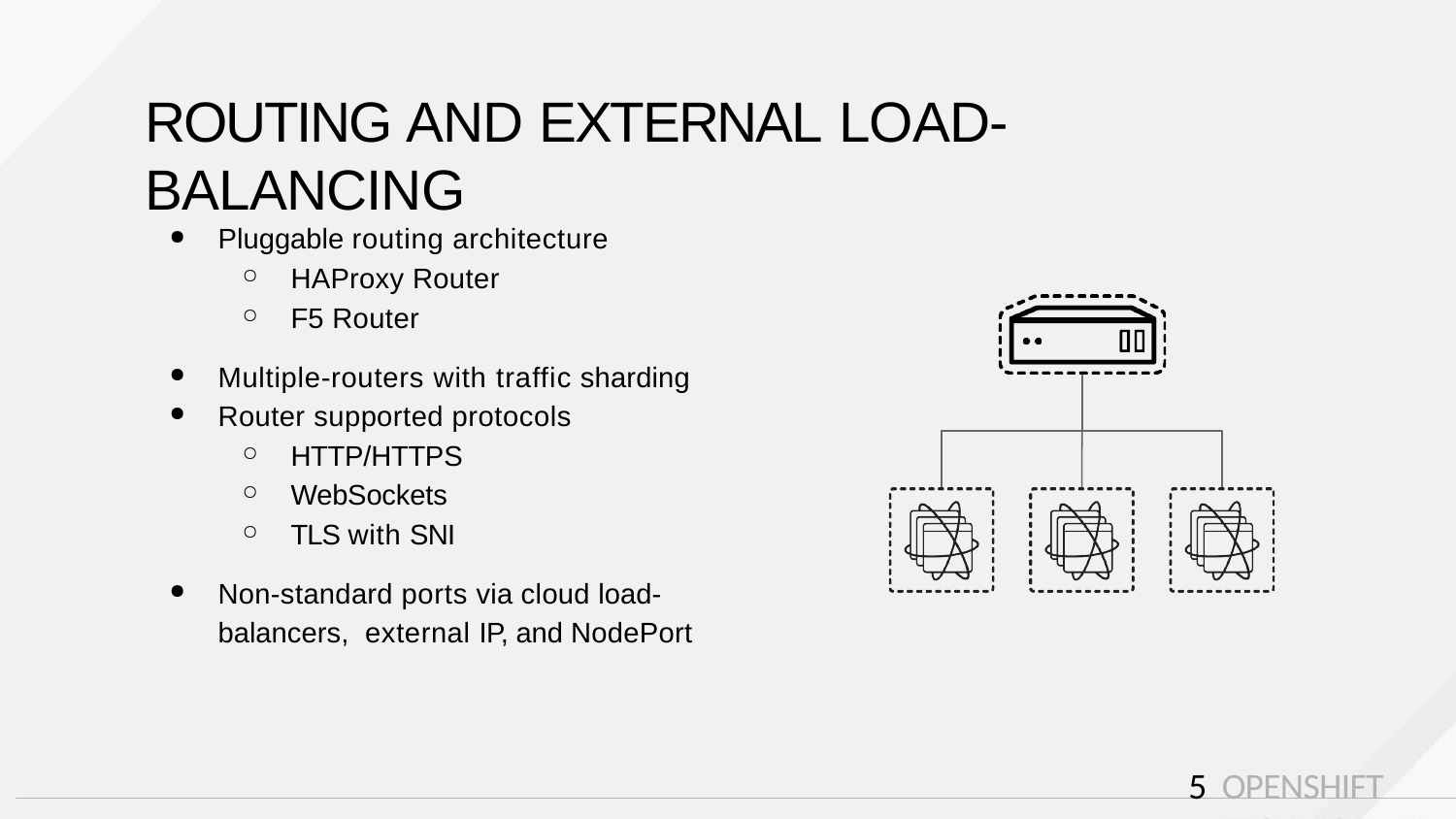

# ROUTING AND EXTERNAL LOAD-BALANCING
Pluggable routing architecture
HAProxy Router
F5 Router
Multiple-routers with traffic sharding
Router supported protocols
HTTP/HTTPS
WebSockets
TLS with SNI
Non-standard ports via cloud load-balancers,  external IP, and NodePort

5 OPENSHIFT TECHNICAL OVERVIEW